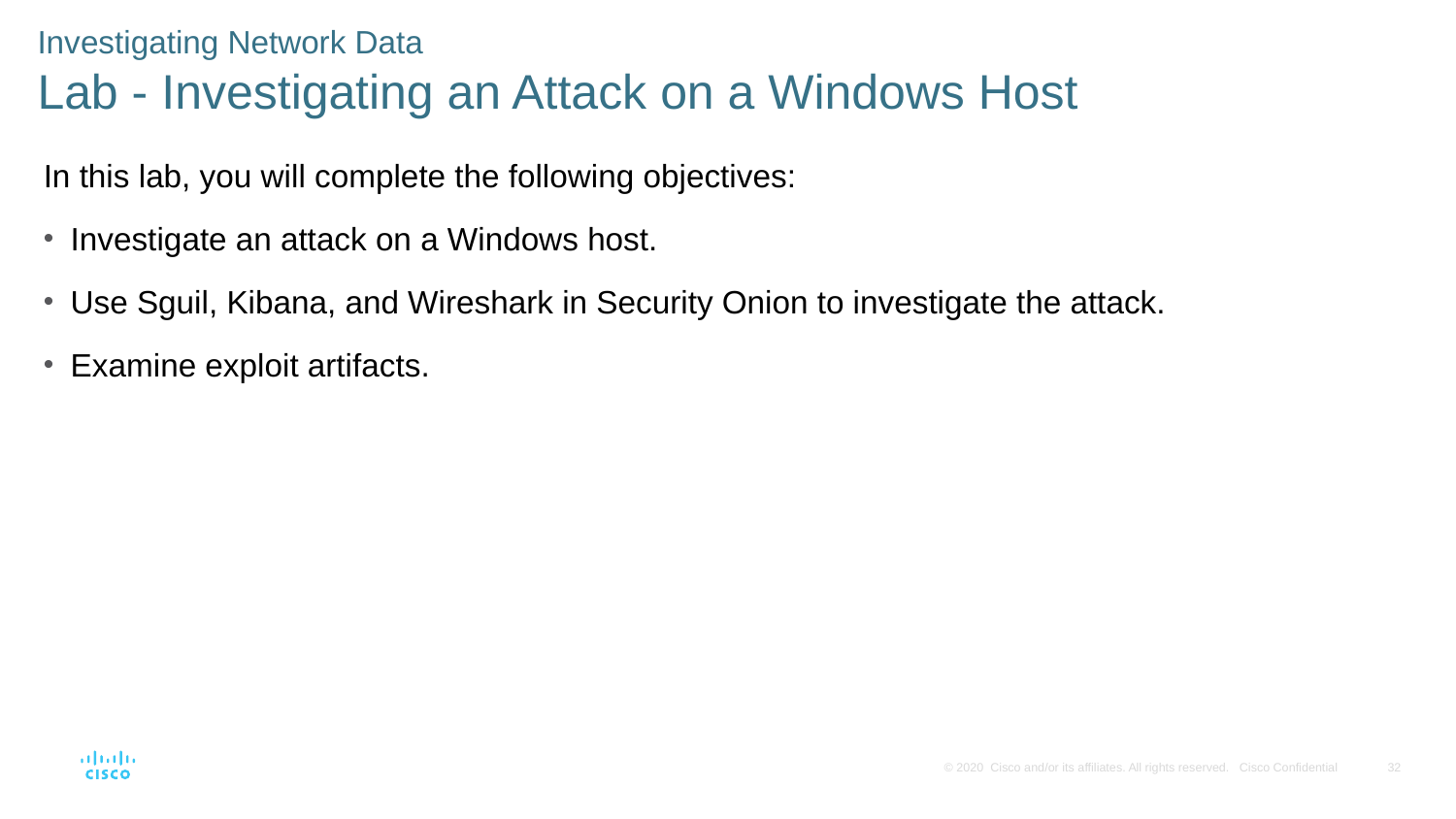

Investigating Network Data
Lab - Investigating an Attack on a Windows Host
In this lab, you will complete the following objectives:
Investigate an attack on a Windows host.
Use Sguil, Kibana, and Wireshark in Security Onion to investigate the attack.
Examine exploit artifacts.